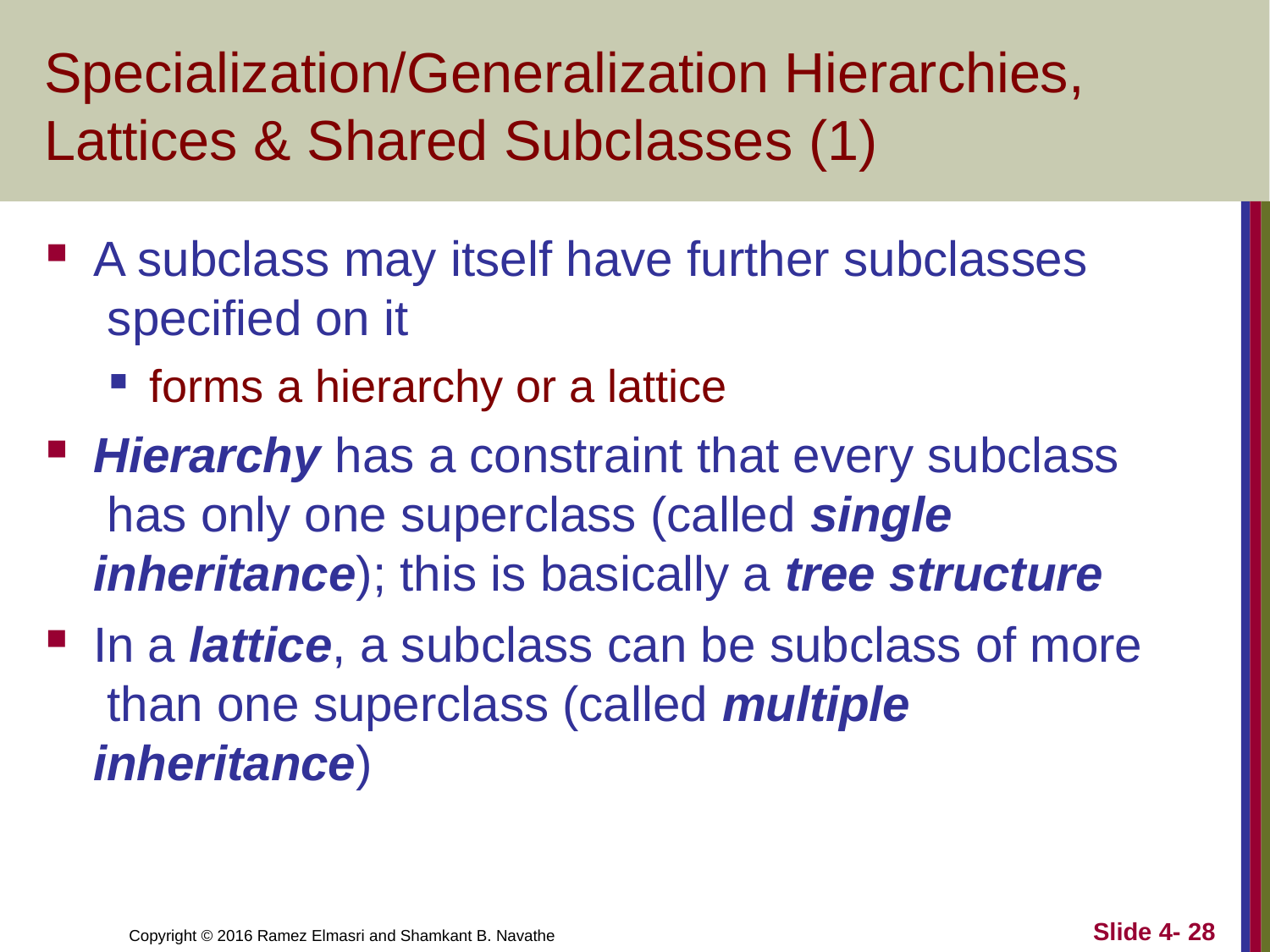

# Specialization/Generalization Hierarchies,  Lattices & Shared Subclasses (1)
A subclass may itself have further subclasses  specified on it
forms a hierarchy or a lattice
Hierarchy has a constraint that every subclass  has only one superclass (called single  inheritance); this is basically a tree structure
In a lattice, a subclass can be subclass of more  than one superclass (called multiple  inheritance)
Slide 4- 28
Copyright © 2016 Ramez Elmasri and Shamkant B. Navathe